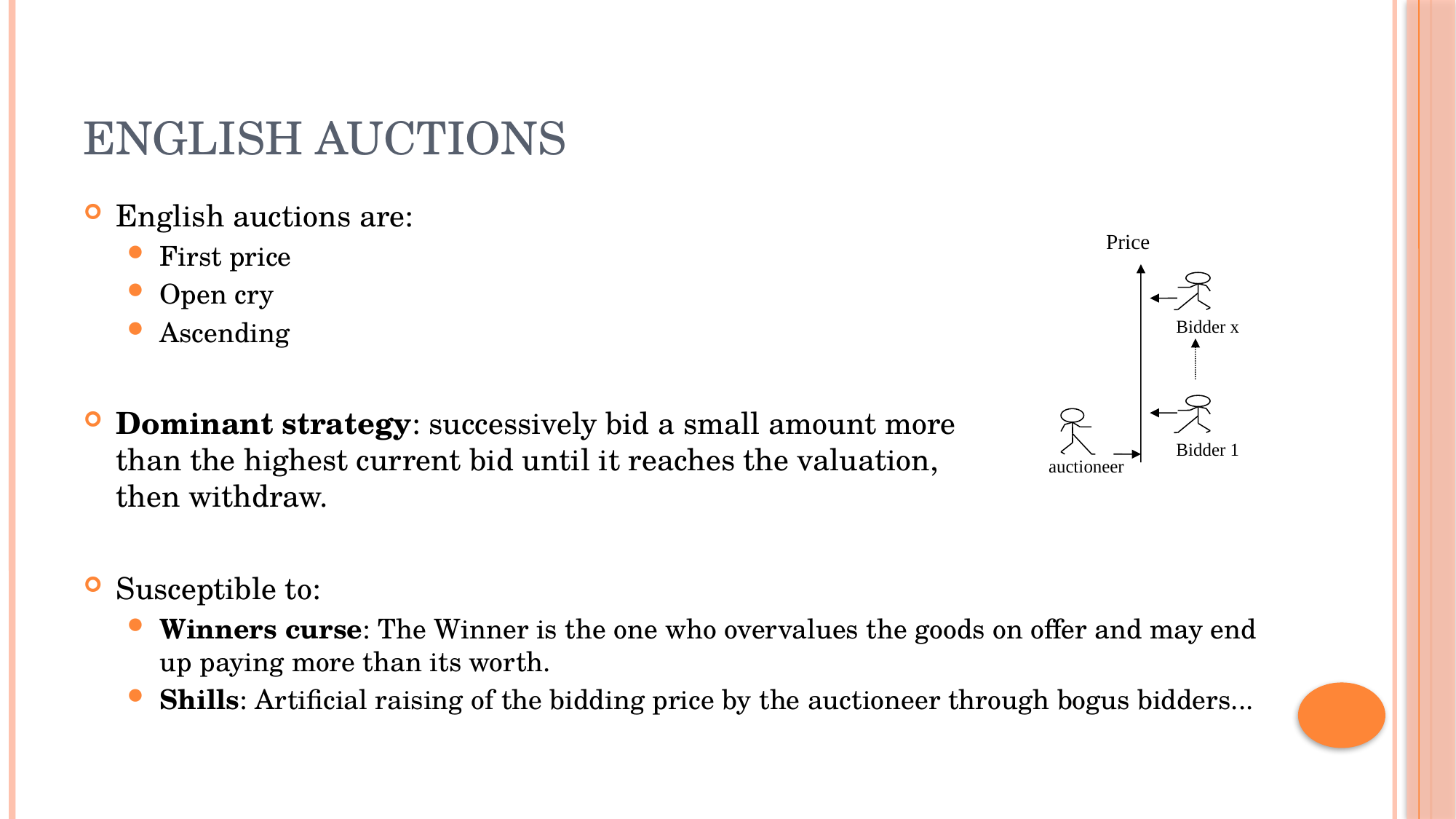

# English Auctions
English auctions are:
First price
Open cry
Ascending

Dominant strategy: successively bid a small amount more
than the highest current bid until it reaches the valuation,
then withdraw.

Susceptible to:
Winners curse: The Winner is the one who overvalues the goods on offer and may end up paying more than its worth.
Shills: Artificial raising of the bidding price by the auctioneer through bogus bidders...
Price

Bidder x

Bidder 1

auctioneer